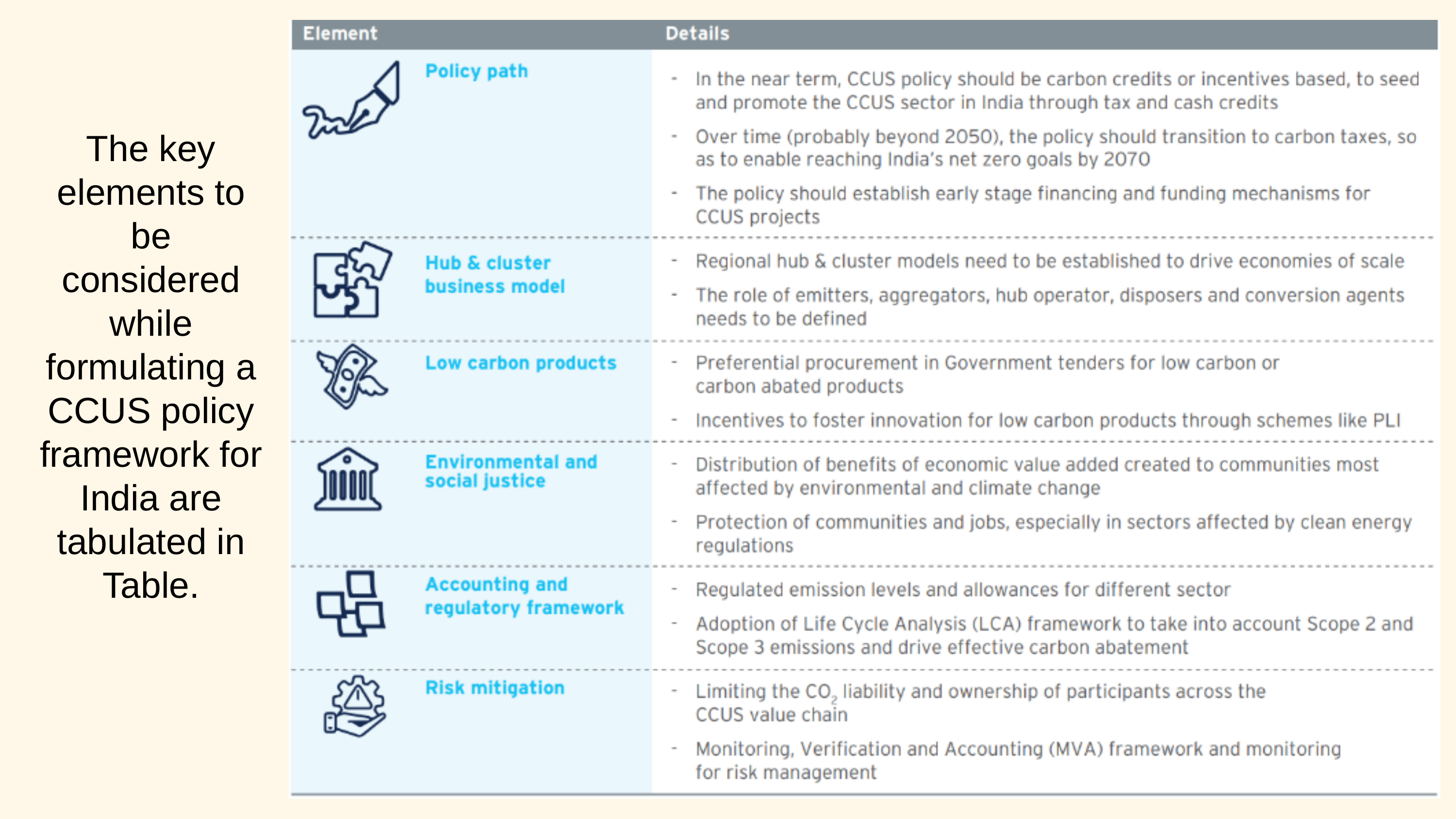

The key elements to be considered while formulating a CCUS policy framework for India are tabulated in Table.